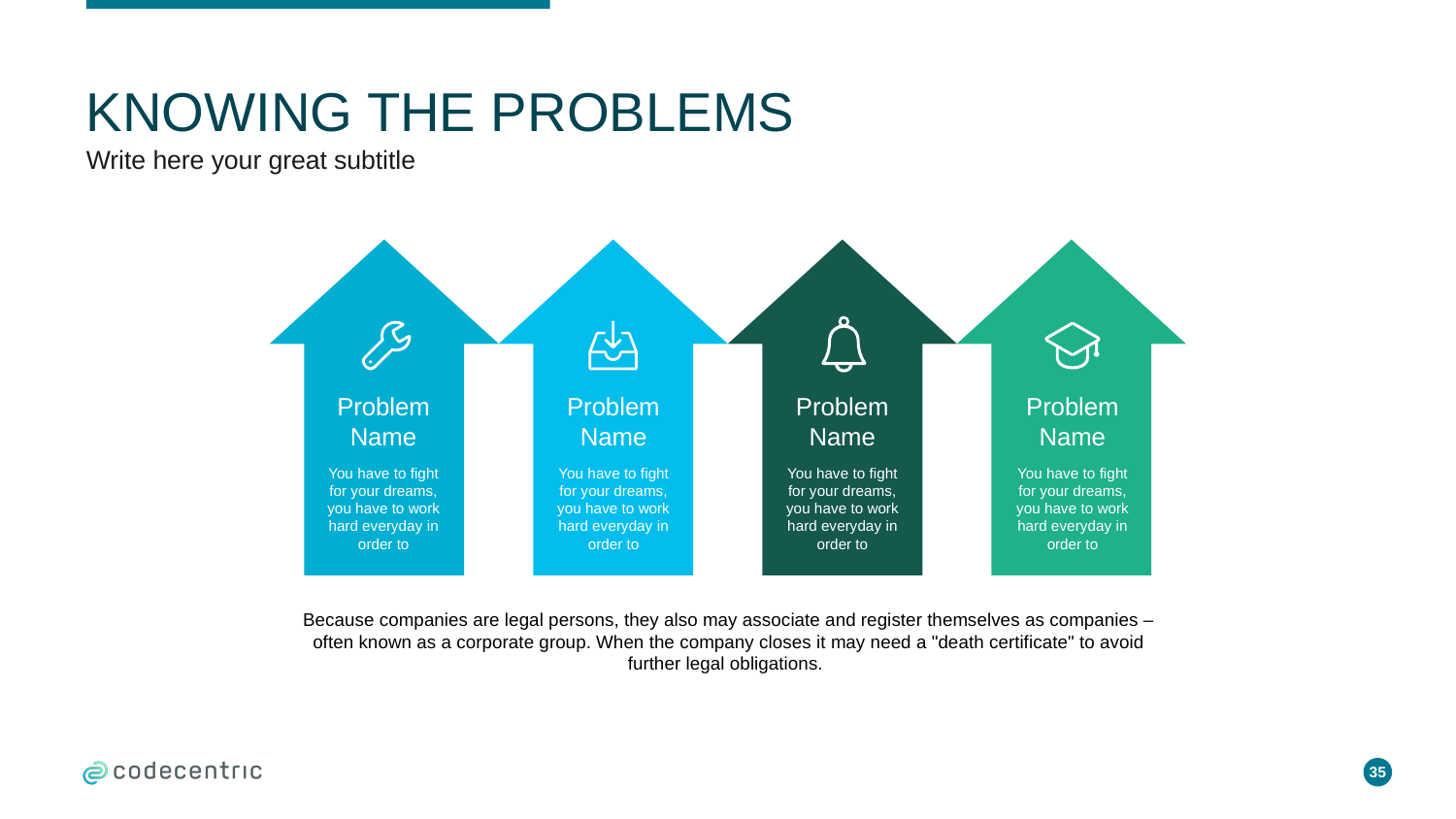

# KNOWING THE PROBLEMS
Write here your great subtitle

Problem Name
Problem Name
Problem Name
Problem Name
You have to fight for your dreams, you have to work hard everyday in order to
You have to fight for your dreams, you have to work hard everyday in order to
You have to fight for your dreams, you have to work hard everyday in order to
You have to fight for your dreams, you have to work hard everyday in order to
Because companies are legal persons, they also may associate and register themselves as companies – often known as a corporate group. When the company closes it may need a "death certificate" to avoid further legal obligations.
35